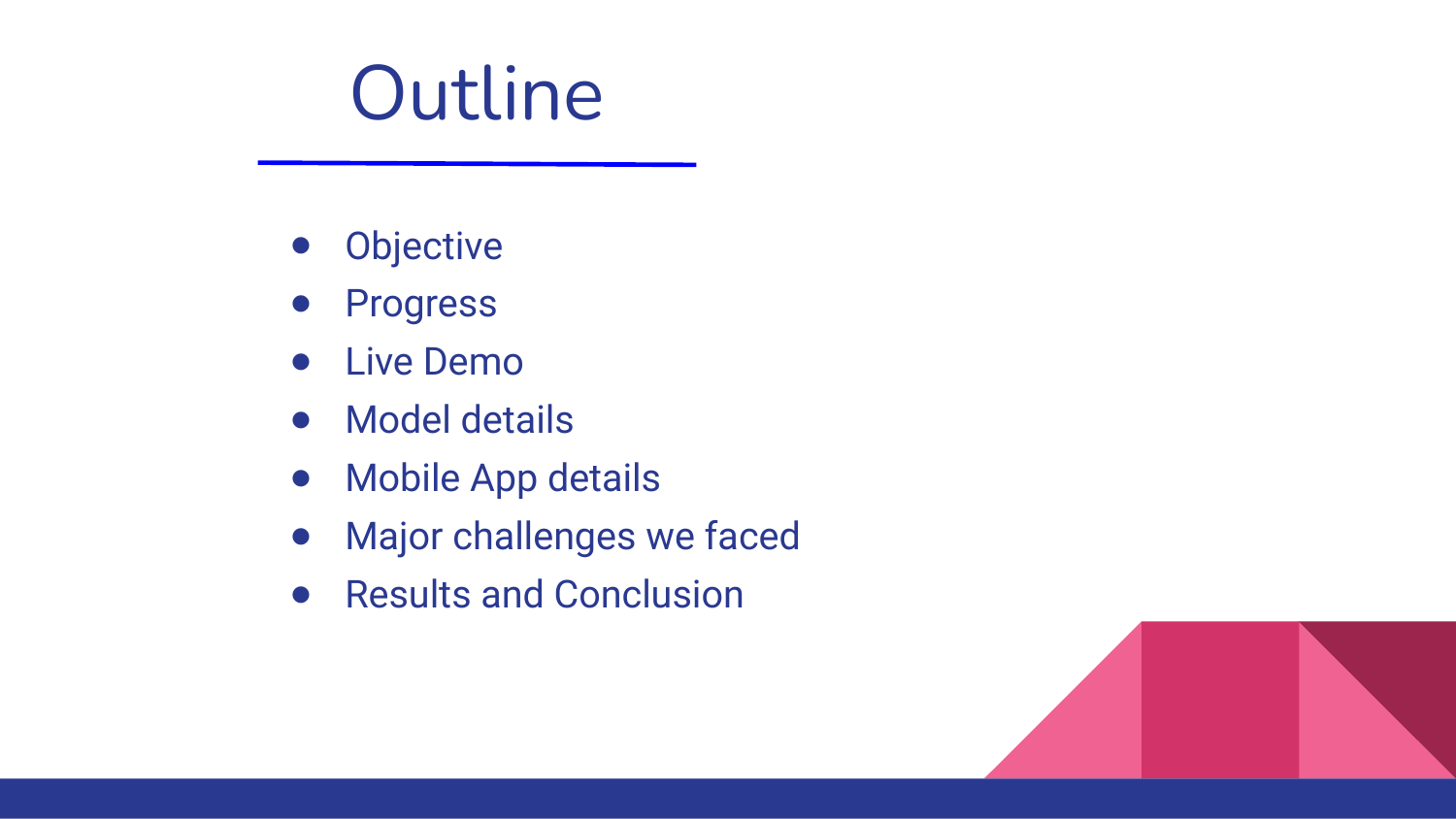

# Outline
Objective

Progress

Live Demo

Model details

Mobile App details

Major challenges we faced

Results and Conclusion